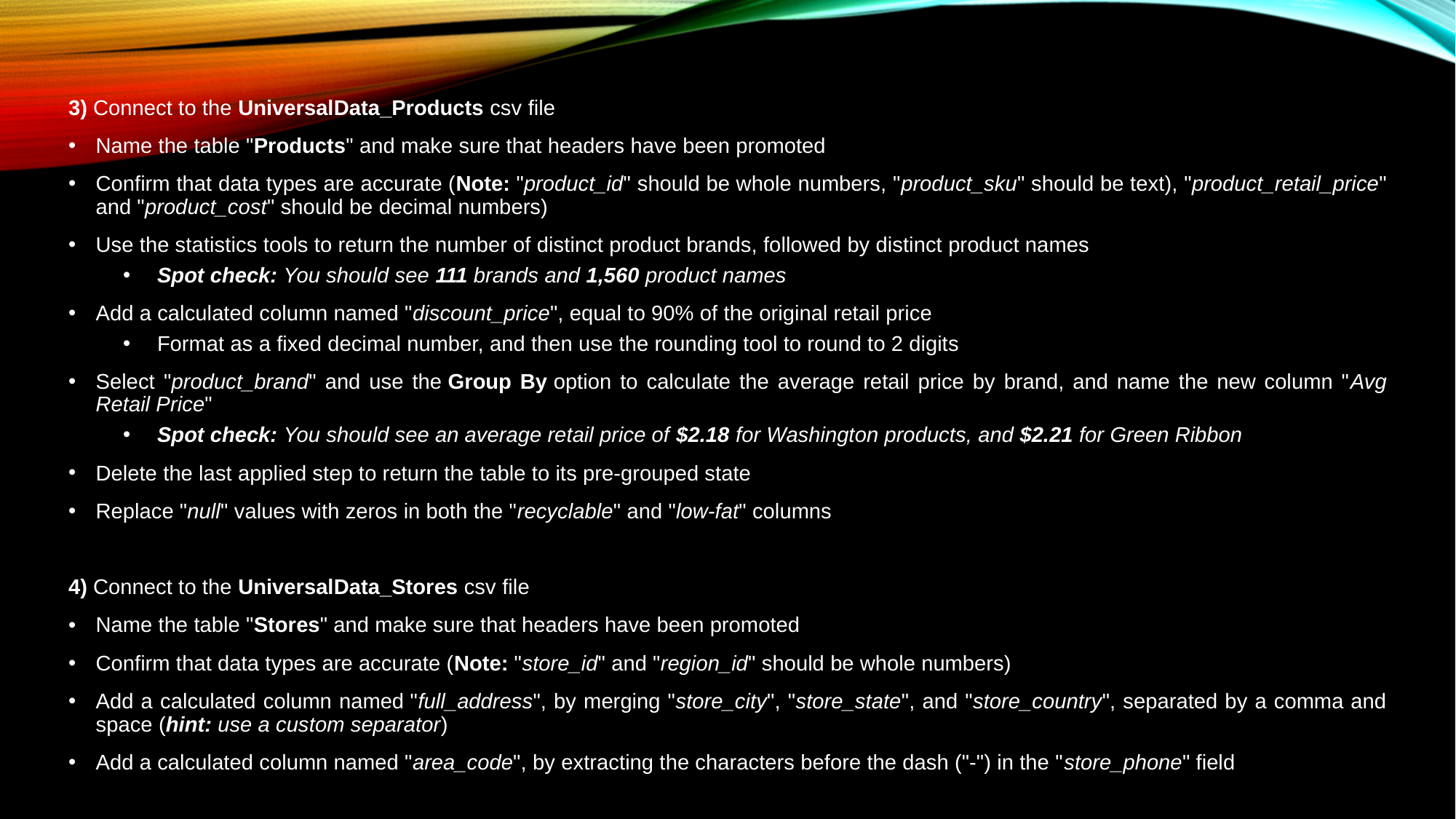

3) Connect to the UniversalData_Products csv file
Name the table "Products" and make sure that headers have been promoted
Confirm that data types are accurate (Note: "product_id" should be whole numbers, "product_sku" should be text), "product_retail_price" and "product_cost" should be decimal numbers)
Use the statistics tools to return the number of distinct product brands, followed by distinct product names
Spot check: You should see 111 brands and 1,560 product names
Add a calculated column named "discount_price", equal to 90% of the original retail price
Format as a fixed decimal number, and then use the rounding tool to round to 2 digits
Select "product_brand" and use the Group By option to calculate the average retail price by brand, and name the new column "Avg Retail Price"
Spot check: You should see an average retail price of $2.18 for Washington products, and $2.21 for Green Ribbon
Delete the last applied step to return the table to its pre-grouped state
Replace "null" values with zeros in both the "recyclable" and "low-fat" columns

4) Connect to the UniversalData_Stores csv file
Name the table "Stores" and make sure that headers have been promoted
Confirm that data types are accurate (Note: "store_id" and "region_id" should be whole numbers)
Add a calculated column named "full_address", by merging "store_city", "store_state", and "store_country", separated by a comma and space (hint: use a custom separator)
Add a calculated column named "area_code", by extracting the characters before the dash ("-") in the "store_phone" field